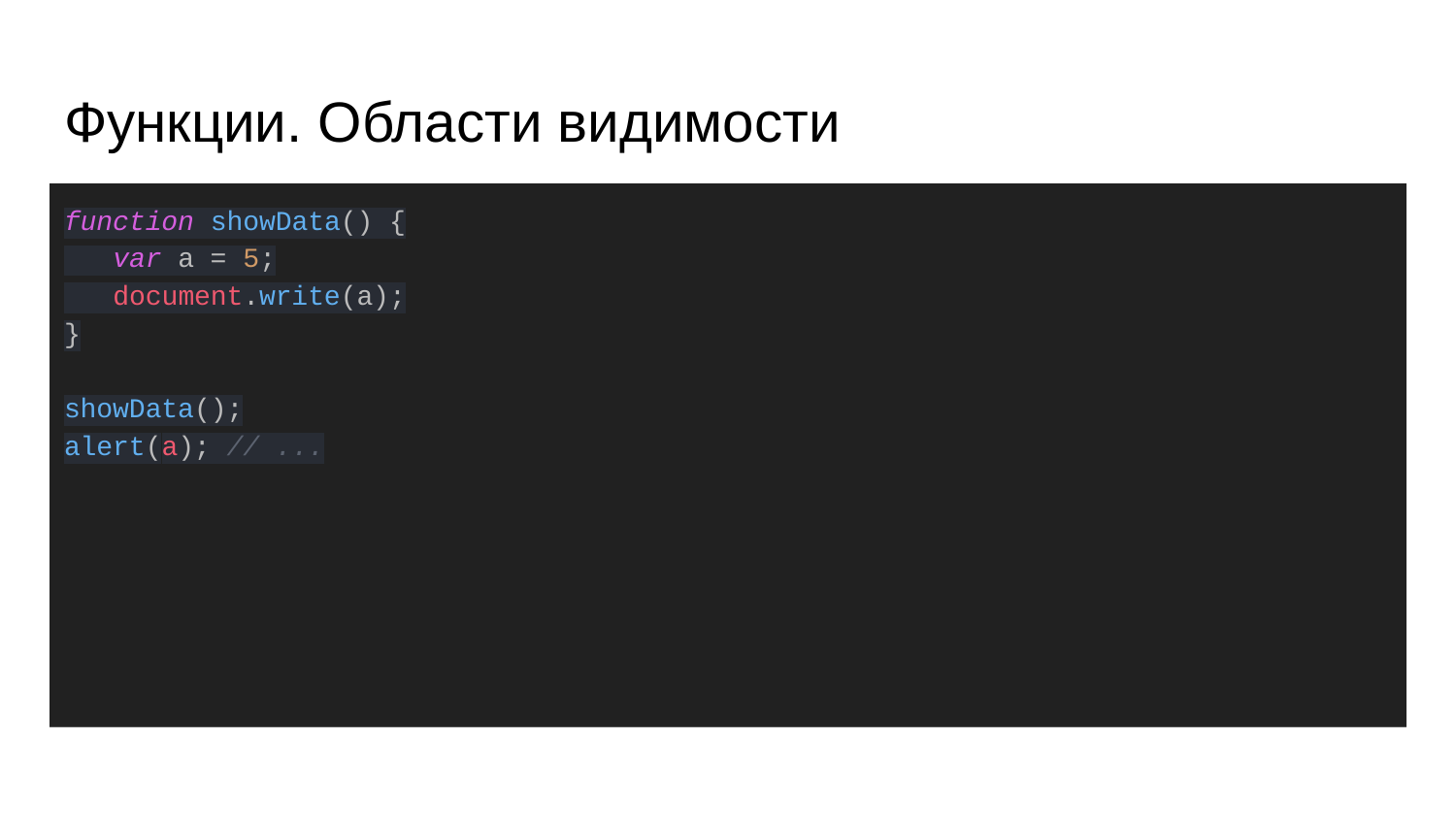

# Функции. Области видимости
function showData() {
   var a = 5;
   document.write(a);
}

showData();
alert(a); // ...